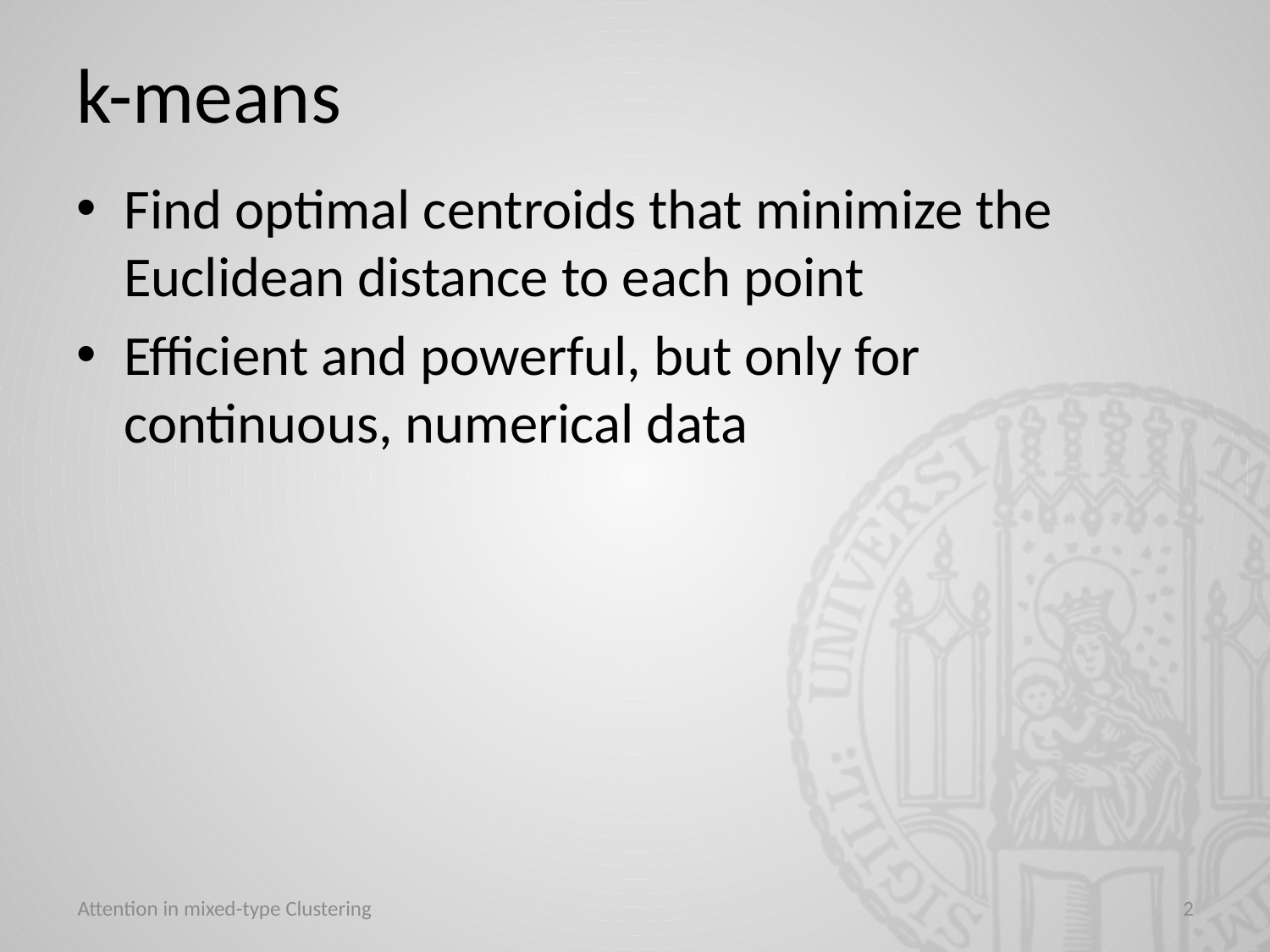

# k-means
Find optimal centroids that minimize the Euclidean distance to each point
Efficient and powerful, but only for continuous, numerical data
Attention in mixed-type Clustering
2